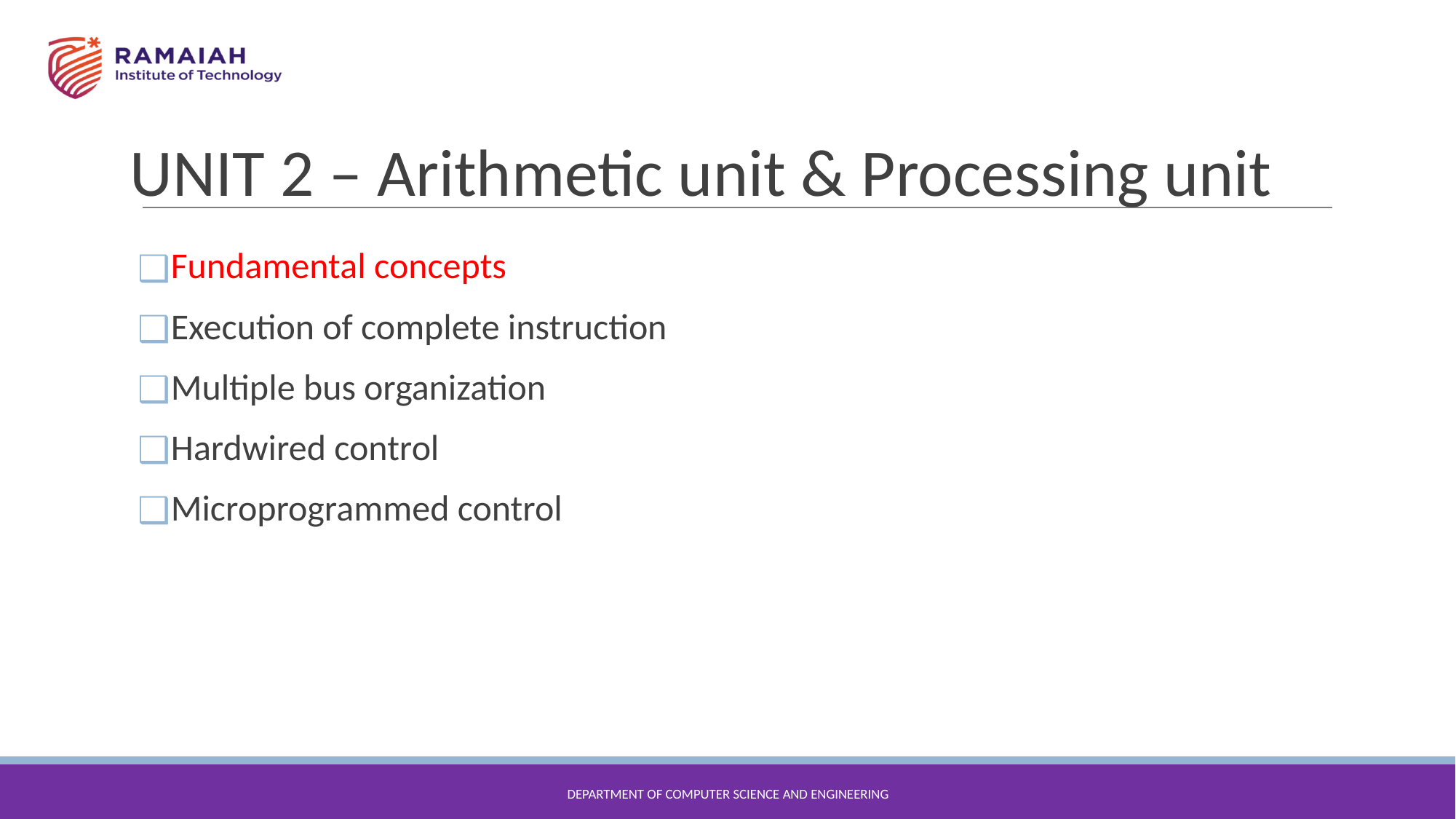

# UNIT 2 – Arithmetic unit & Processing unit
Fundamental concepts
Execution of complete instruction
Multiple bus organization
Hardwired control
Microprogrammed control
DEPARTMENT OF COMPUTER SCIENCE AND ENGINEERING